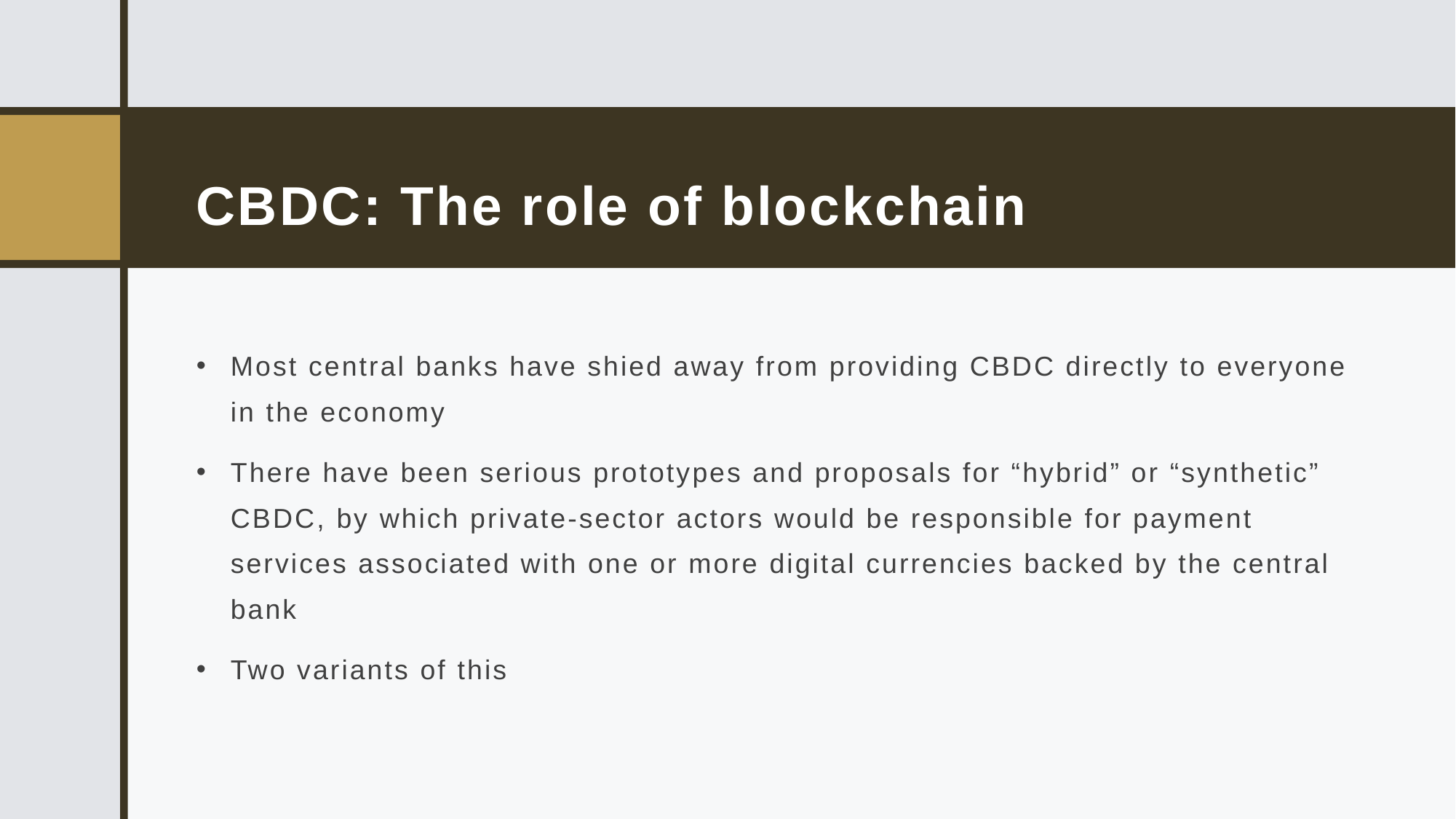

# CBDC: The role of blockchain

Most central banks have shied away from providing CBDC directly to everyone in the economy
There have been serious prototypes and proposals for “hybrid” or “synthetic” CBDC, by which private-sector actors would be responsible for payment services associated with one or more digital currencies backed by the central bank
Two variants of this